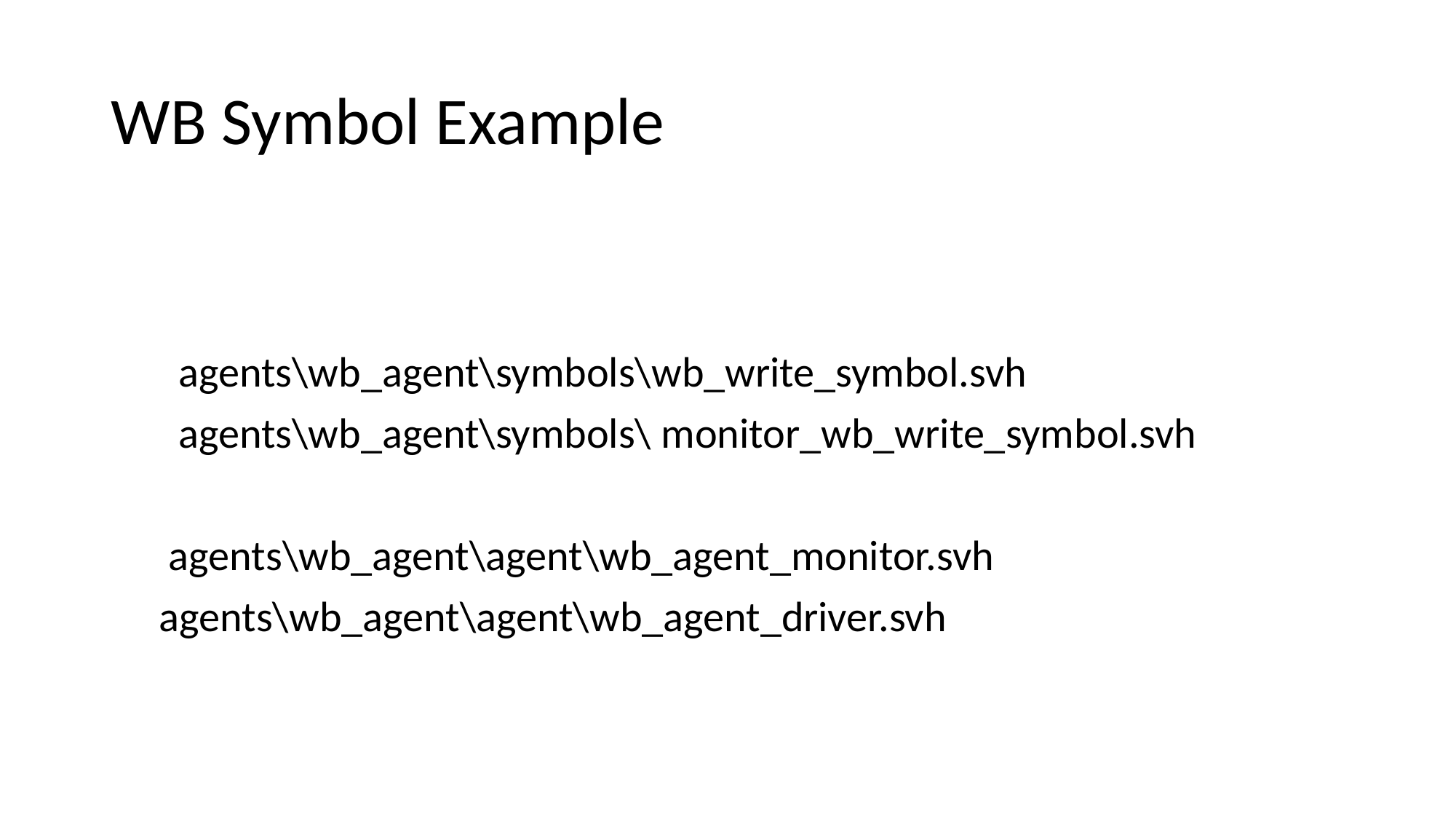

# WB Symbol Example

       agents\wb_agent\symbols\wb_write_symbol.svh
       agents\wb_agent\symbols\ monitor_wb_write_symbol.svh

      agents\wb_agent\agent\wb_agent_monitor.svh
     agents\wb_agent\agent\wb_agent_driver.svh